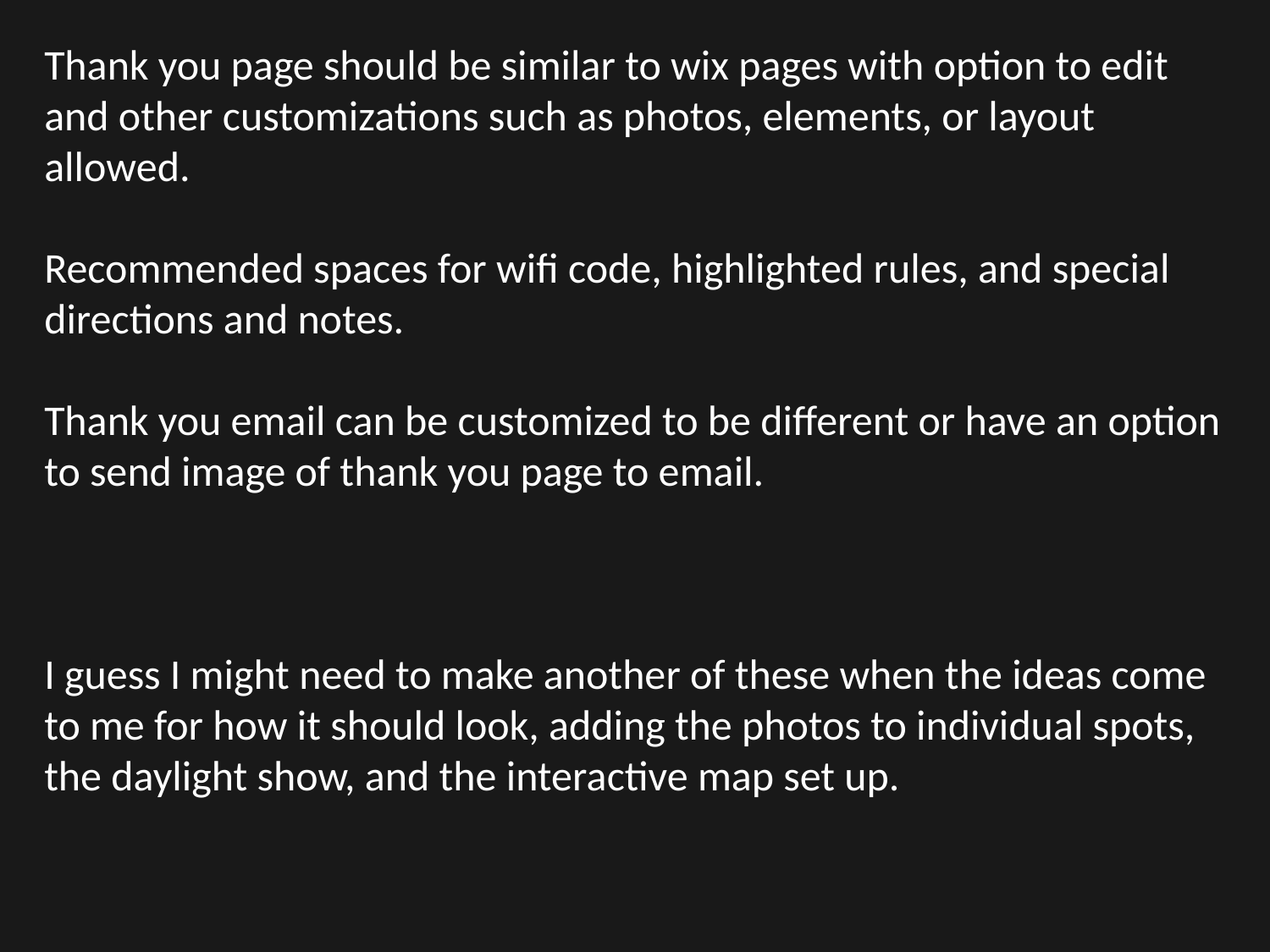

Thank you page should be similar to wix pages with option to edit and other customizations such as photos, elements, or layout allowed.

Recommended spaces for wifi code, highlighted rules, and special directions and notes.

Thank you email can be customized to be different or have an option to send image of thank you page to email.

I guess I might need to make another of these when the ideas come to me for how it should look, adding the photos to individual spots, the daylight show, and the interactive map set up.